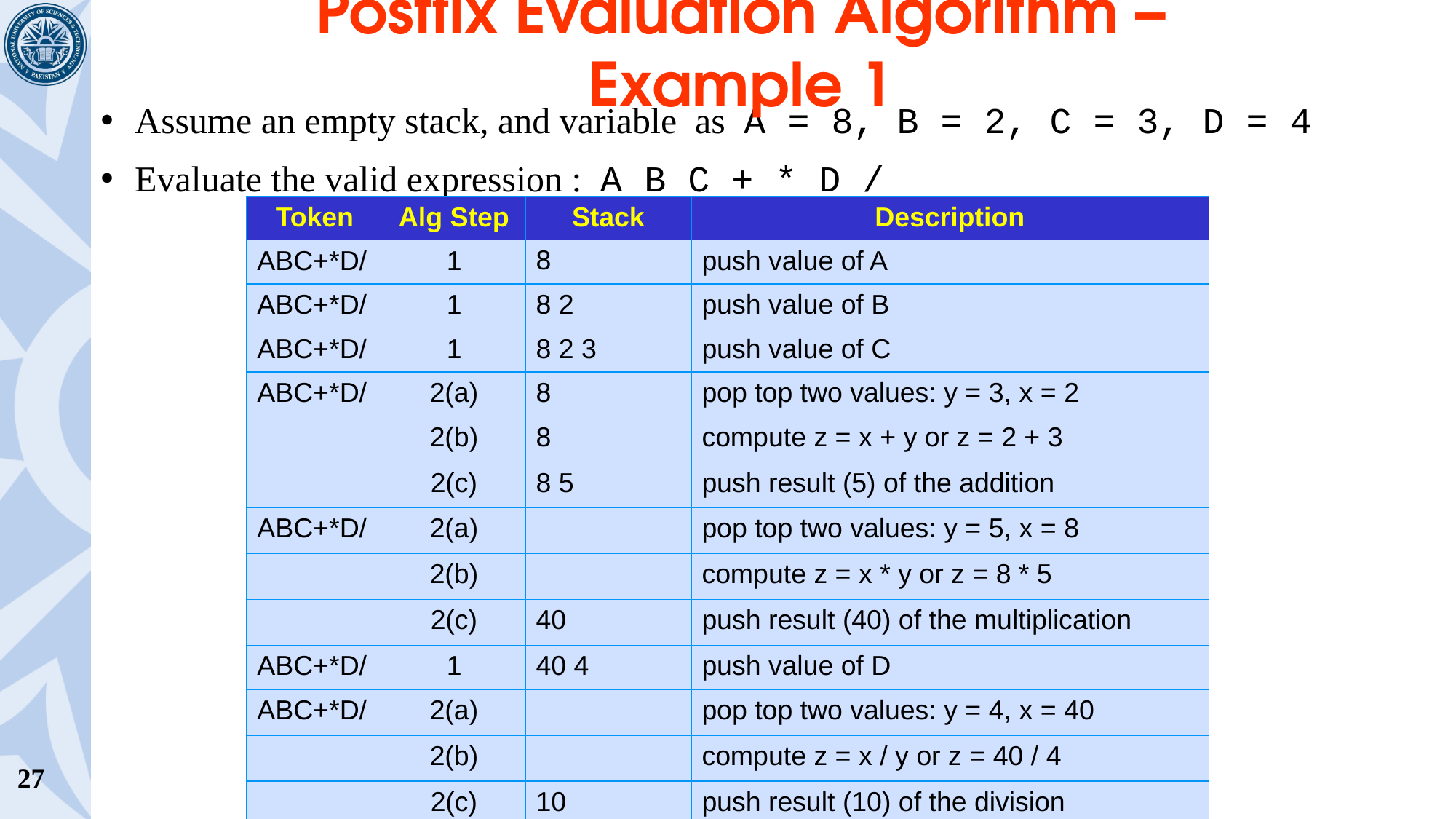

# Postfix Evaluation Algorithm – Example 1
Assume an empty stack, and variable  as  A = 8, B = 2, C = 3, D = 4
Evaluate the valid expression :  A B C + * D /

| Token | Alg Step | Stack | Description |
| --- | --- | --- | --- |
| ABC+\*D/ | 1 | 8 | push value of A |
| ABC+\*D/ | 1 | 8 2 | push value of B |
| ABC+\*D/ | 1 | 8 2 3 | push value of C |
| ABC+\*D/ | 2(a) | 8 | pop top two values: y = 3, x = 2 |
|  | 2(b) | 8 | compute z = x + y or z = 2 + 3 |
|  | 2(c) | 8 5 | push result (5) of the addition |
| ABC+\*D/ | 2(a) |  | pop top two values: y = 5, x = 8 |
|  | 2(b) |  | compute z = x \* y or z = 8 \* 5 |
|  | 2(c) | 40 | push result (40) of the multiplication |
| ABC+\*D/ | 1 | 40 4 | push value of D |
| ABC+\*D/ | 2(a) |  | pop top two values: y = 4, x = 40 |
|  | 2(b) |  | compute z = x / y or z = 40 / 4 |
|  | 2(c) | 10 | push result (10) of the division |
27